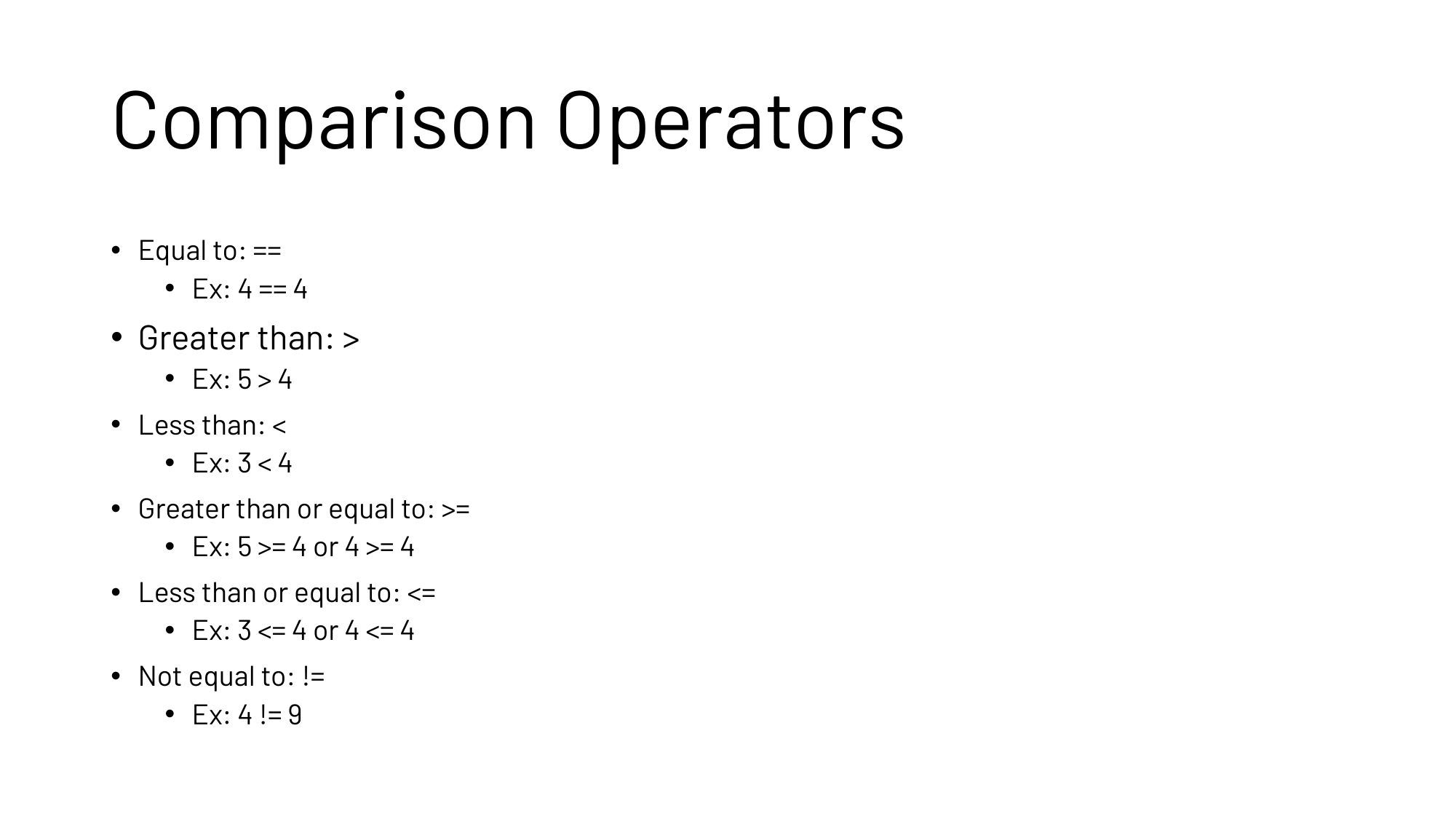

# Comparison Operators
Equal to: ==
Ex: 4 == 4
Greater than: >
Ex: 5 > 4
Less than: <
Ex: 3 < 4
Greater than or equal to: >=
Ex: 5 >= 4 or 4 >= 4
Less than or equal to: <=
Ex: 3 <= 4 or 4 <= 4
Not equal to: !=
Ex: 4 != 9